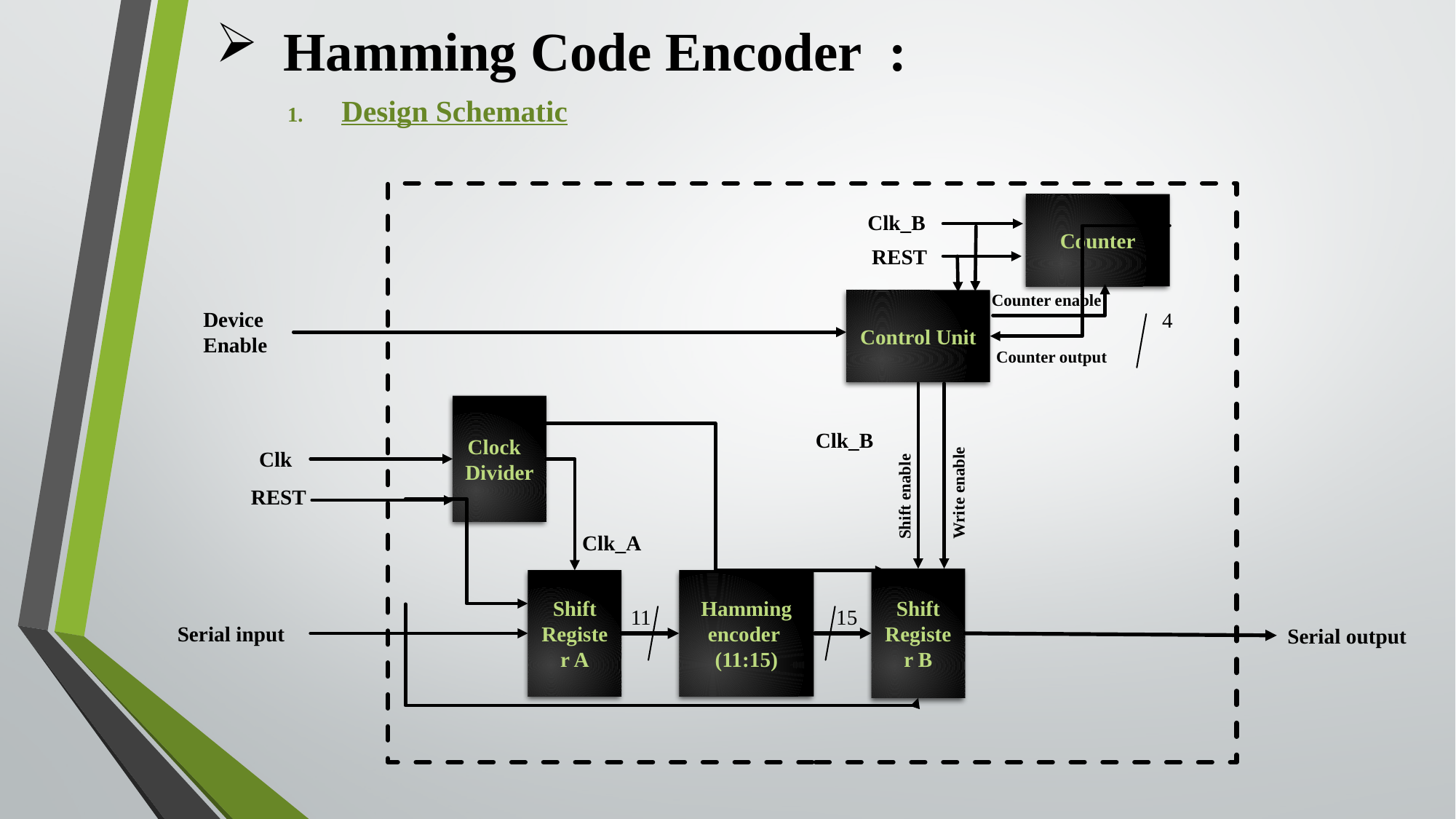

Hamming Code Encoder  :
Design Schematic
Counter

Clk_B
REST
Control Unit
Counter enable
Device Enable
4
Counter output
Clock   Divider
Clk_B
Clk
Shift enable
Write enable
REST
Clk_A
Hamming encoder  (11:15)
Shift Register B
Shift Register A
11
15
Serial input
Serial output